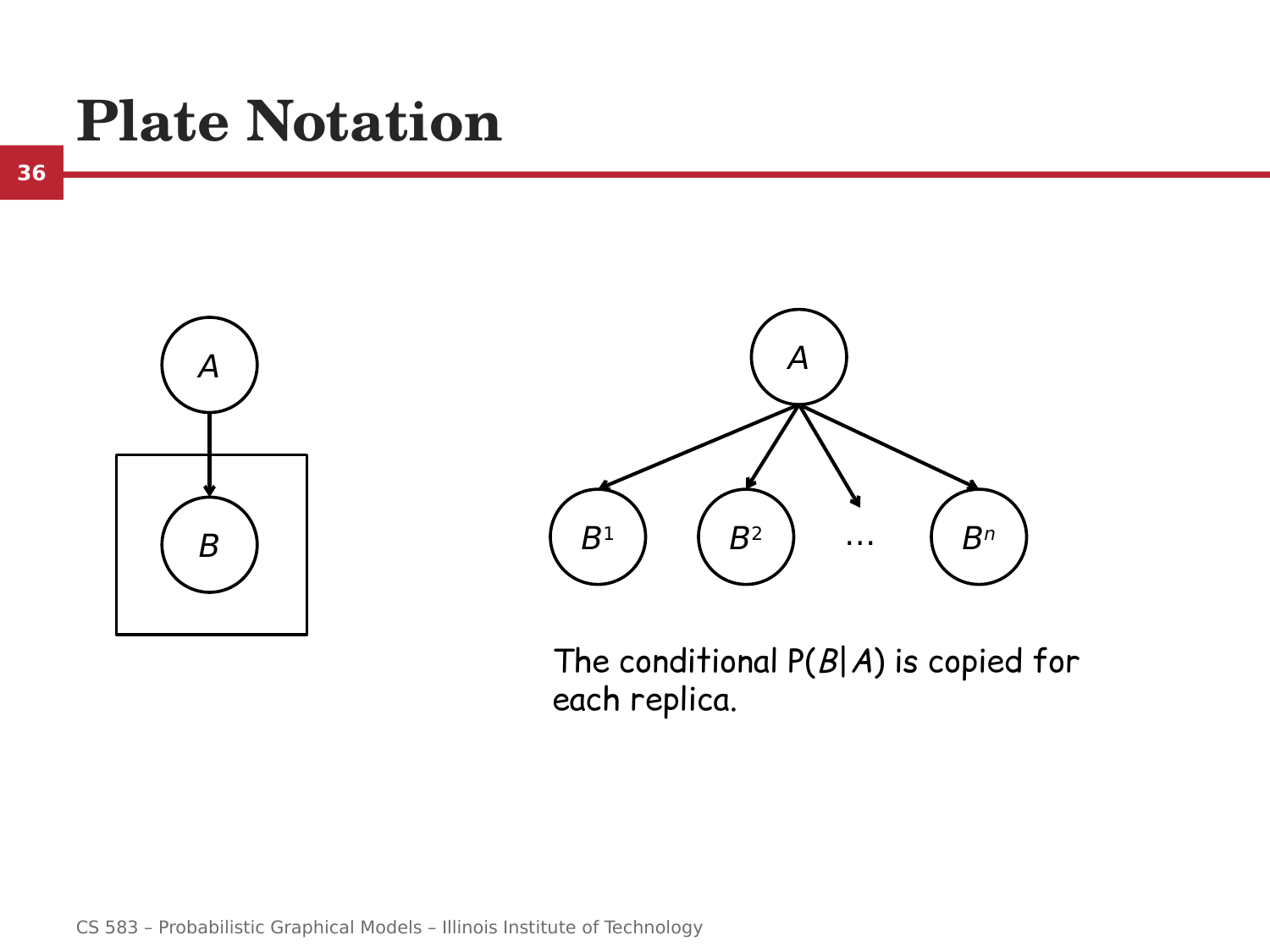

# Plate Notation
A
A
B

B1
B2
Bn
…
The conditional P(B|A) is copied for each replica.
36
CS 583 – Probabilistic Graphical Models – Illinois Institute of Technology